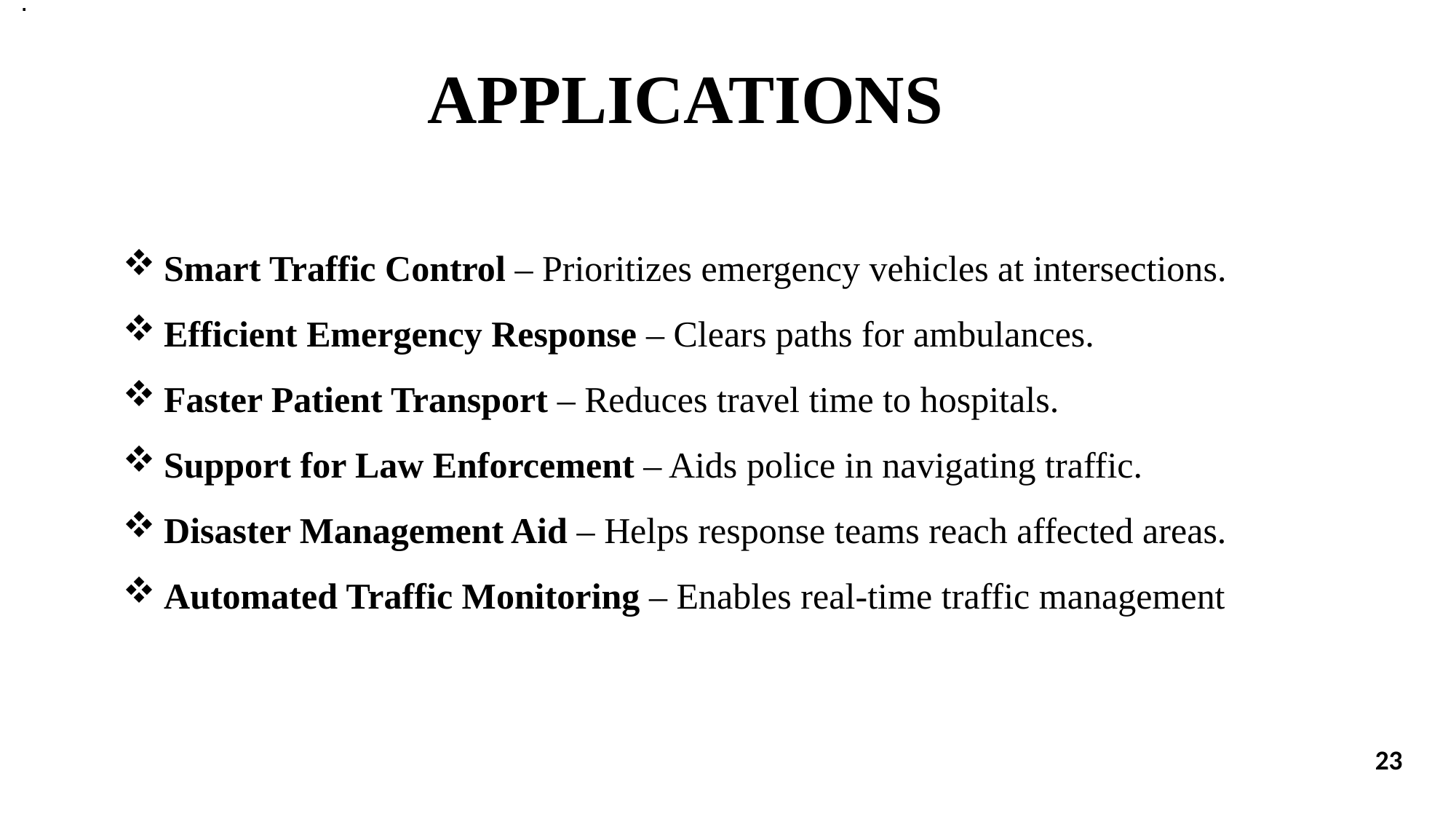

.
# APPLICATIONS
Smart Traffic Control – Prioritizes emergency vehicles at intersections.
Efficient Emergency Response – Clears paths for ambulances.
Faster Patient Transport – Reduces travel time to hospitals.
Support for Law Enforcement – Aids police in navigating traffic.
Disaster Management Aid – Helps response teams reach affected areas.
Automated Traffic Monitoring – Enables real-time traffic management
23